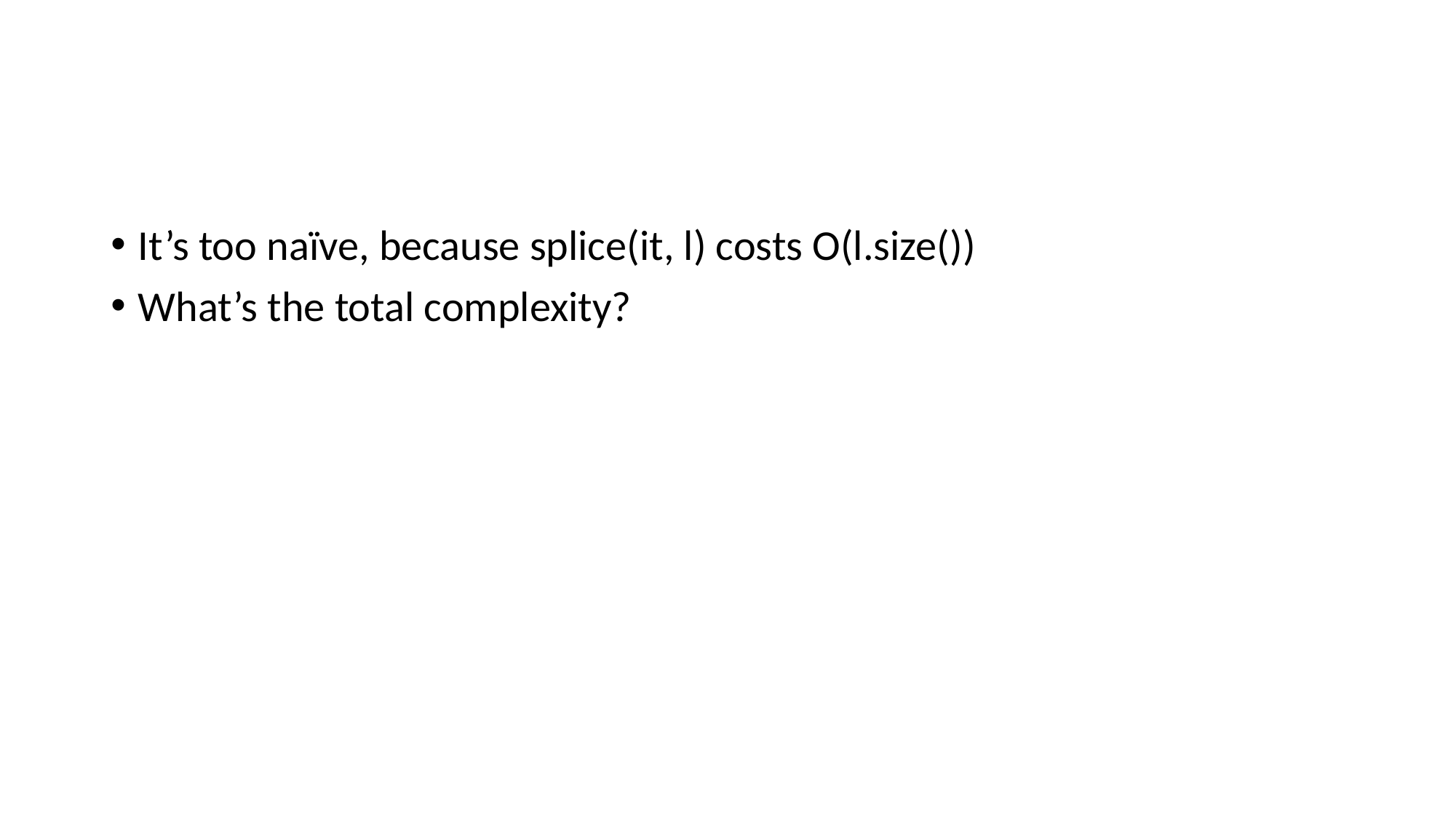

#
It’s too naïve, because splice(it, l) costs O(l.size())
What’s the total complexity?